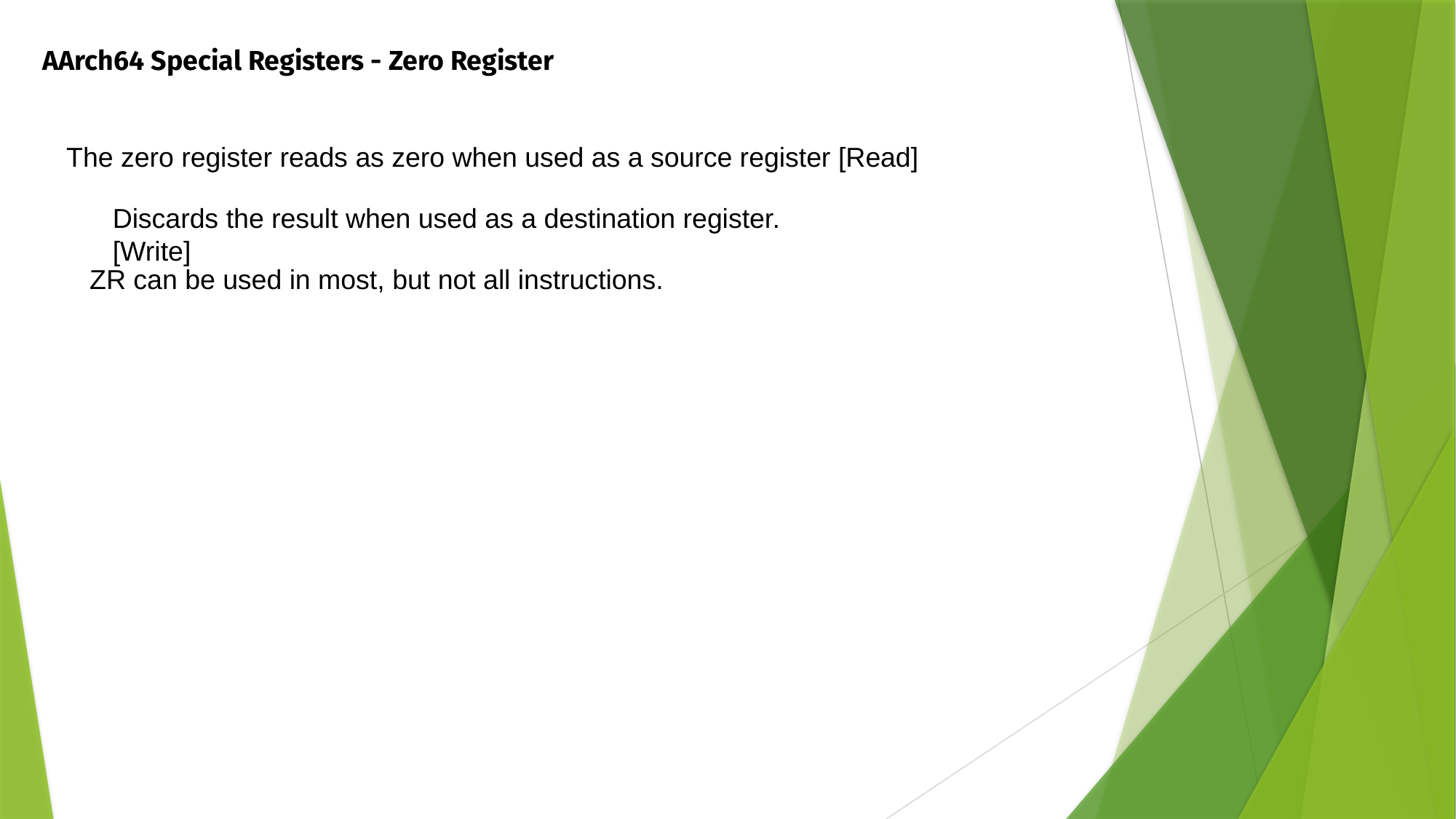

AArch64 Special Registers - Zero Register
The zero register reads as zero when used as a source register [Read]
Discards the result when used as a destination register. [Write]
ZR can be used in most, but not all instructions.